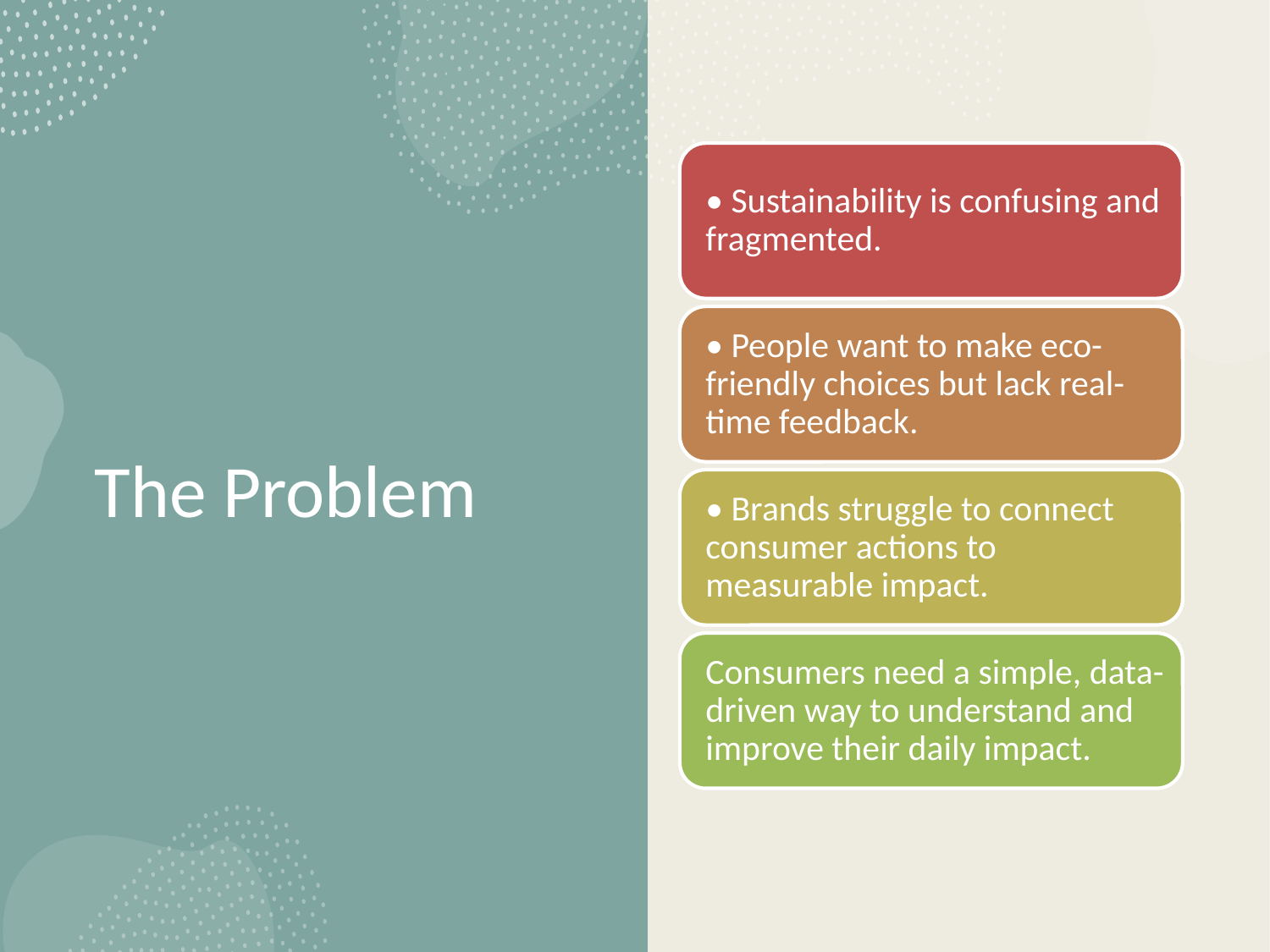

• Sustainability is confusing and fragmented.
• People want to make eco-friendly choices but lack real-time feedback.
• Brands struggle to connect consumer actions to measurable impact.
Consumers need a simple, data-driven way to understand and improve their daily impact.
# The Problem